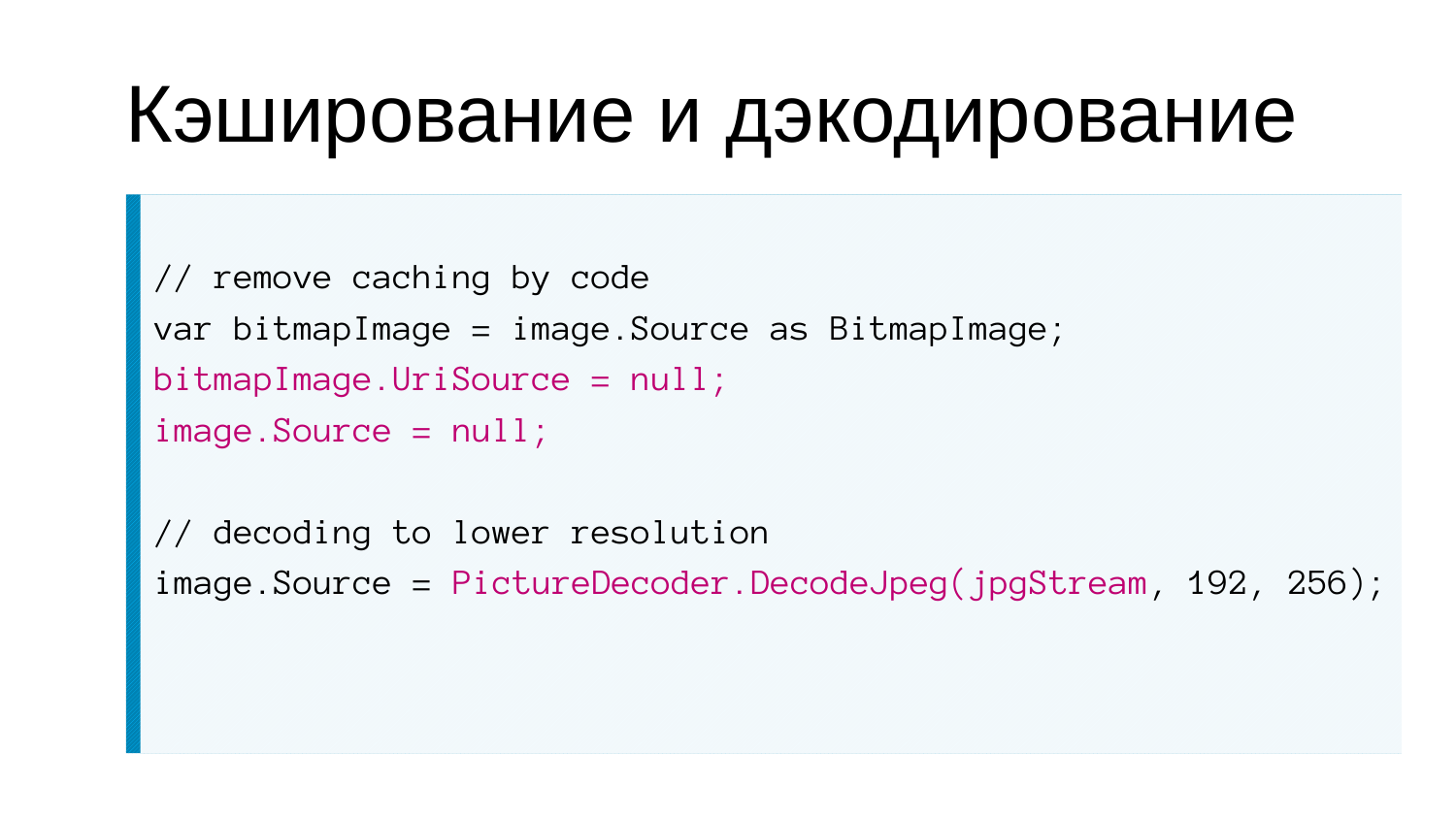

# Кэширование и дэкодирование

// remove caching by code
var bitmapImage = image.Source as BitmapImage;
bitmapImage.UriSource = null;
image.Source = null;

// decoding to lower resolution
image.Source = PictureDecoder.DecodeJpeg(jpgStream, 192, 256);